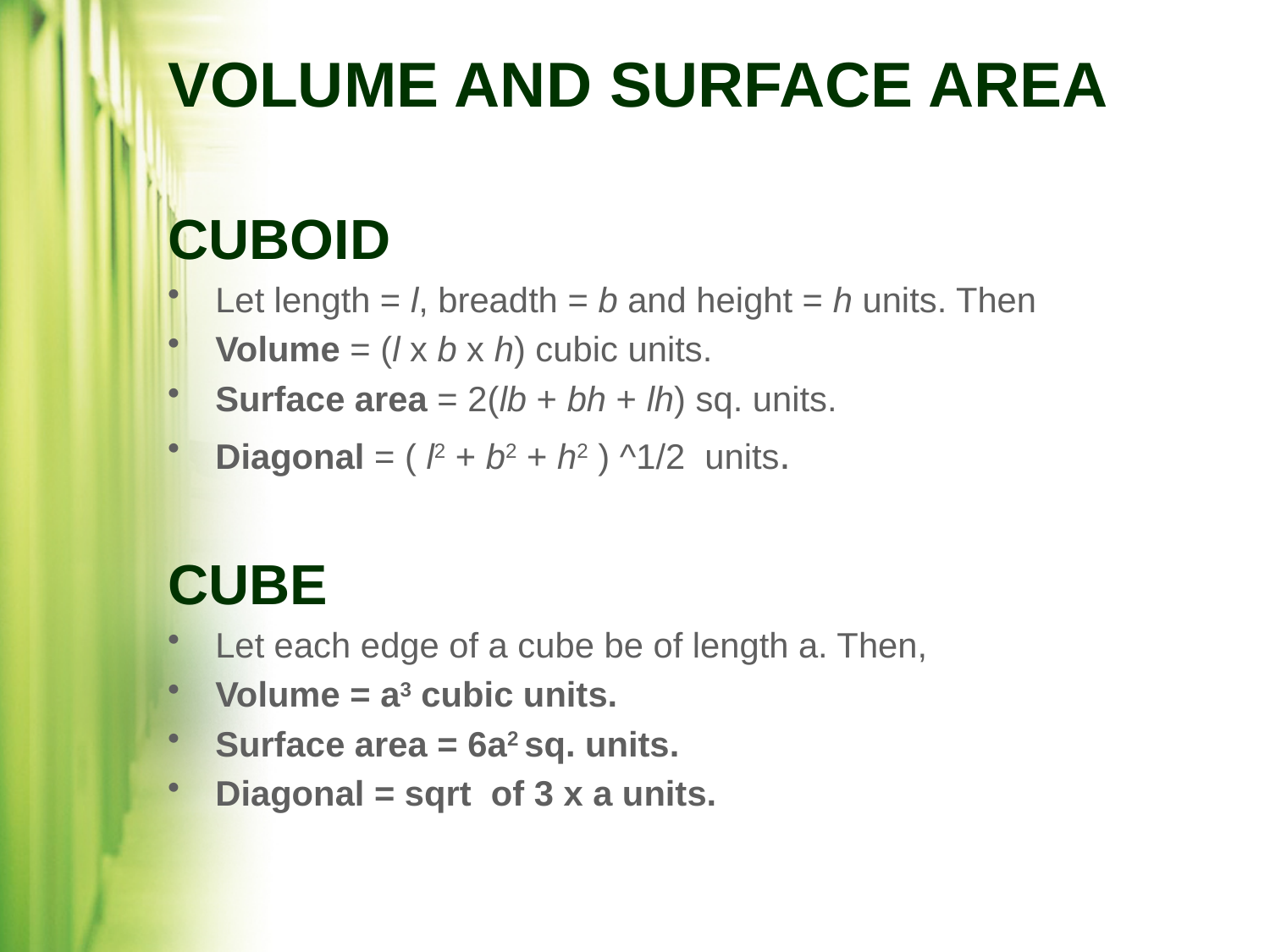

# VOLUME AND SURFACE AREA
CUBOID
Let length = l, breadth = b and height = h units. Then
Volume = (l x b x h) cubic units.
Surface area = 2(lb + bh + lh) sq. units.
Diagonal = ( l2 + b2 + h2 ) ^1/2  units.

CUBE
Let each edge of a cube be of length a. Then,
Volume = a3 cubic units.
Surface area = 6a2 sq. units.
Diagonal = sqrt  of 3 x a units.